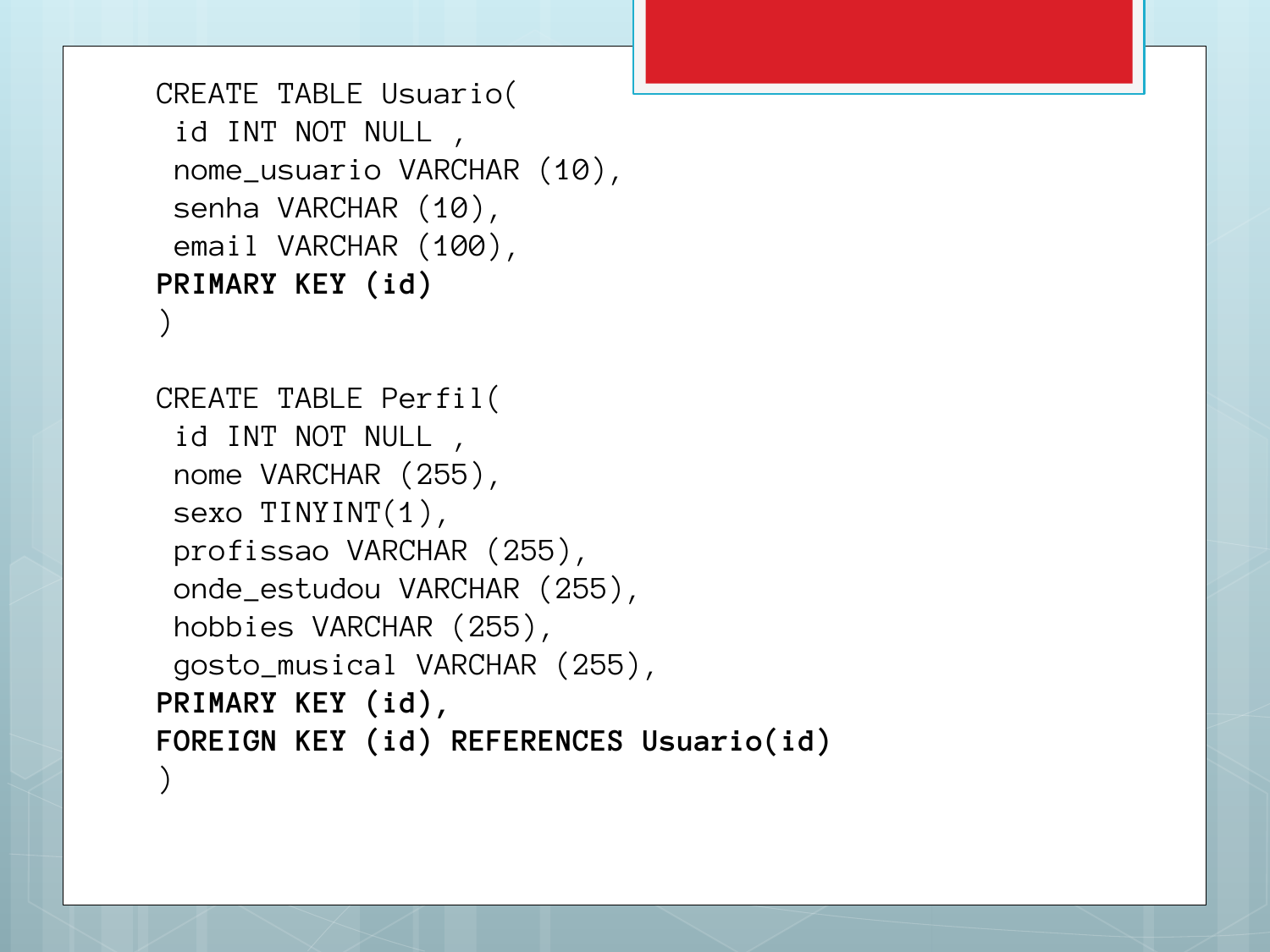

CREATE TABLE Usuario(
 id INT NOT NULL ,
 nome_usuario VARCHAR (10),
 senha VARCHAR (10),
 email VARCHAR (100),
PRIMARY KEY (id)
)

CREATE TABLE Perfil(
 id INT NOT NULL ,
 nome VARCHAR (255),
 sexo TINYINT(1),
 profissao VARCHAR (255),
 onde_estudou VARCHAR (255),
 hobbies VARCHAR (255),
 gosto_musical VARCHAR (255),
PRIMARY KEY (id),
FOREIGN KEY (id) REFERENCES Usuario(id)
)